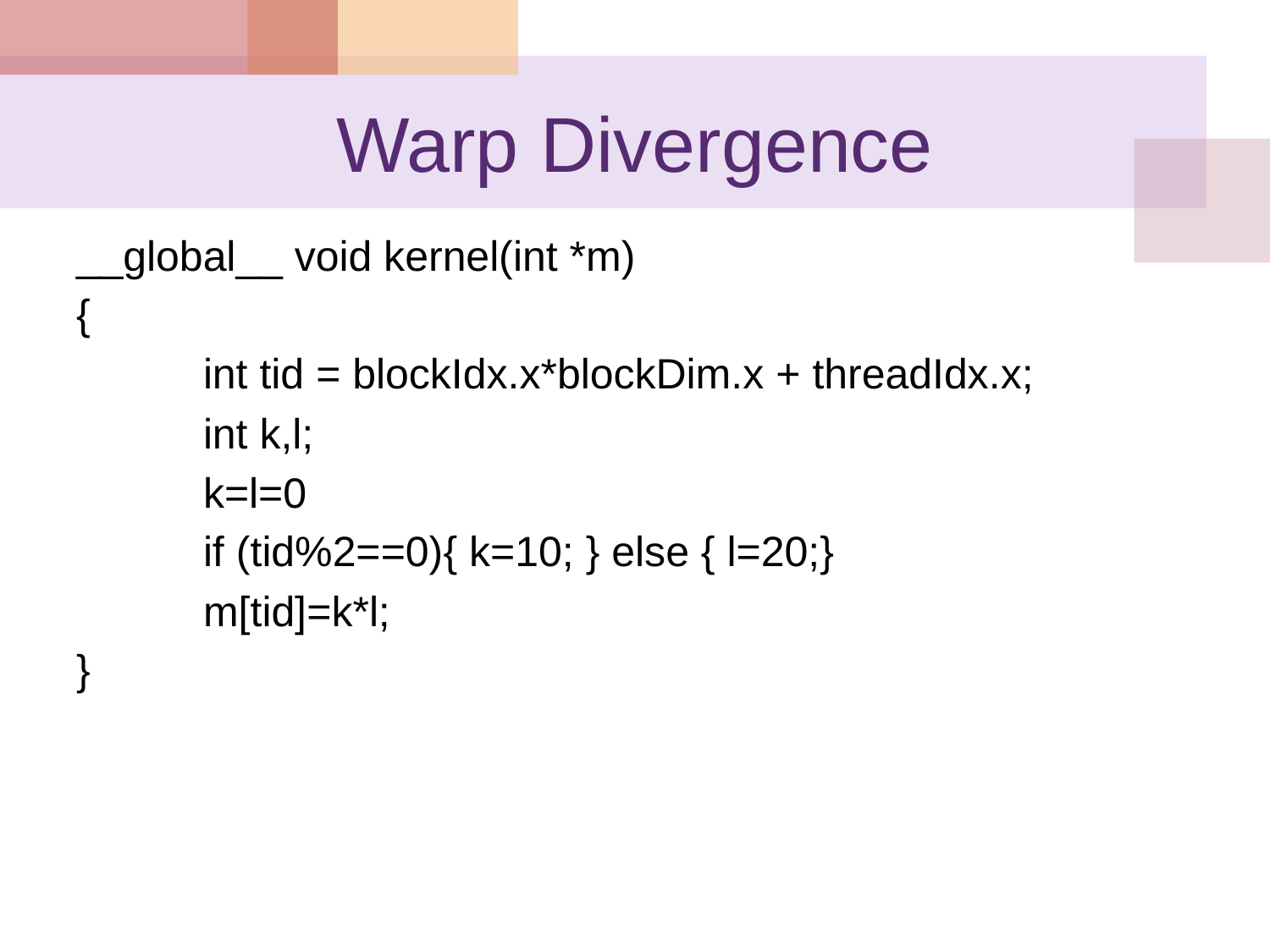

# Warp Divergence
__global__ void kernel(int *m)
{
	int tid = blockIdx.x*blockDim.x + threadIdx.x;
	int k,l;
	k=l=0
	if (tid%2==0){ k=10; } else { l=20;}
	m[tid]=k*l;
}